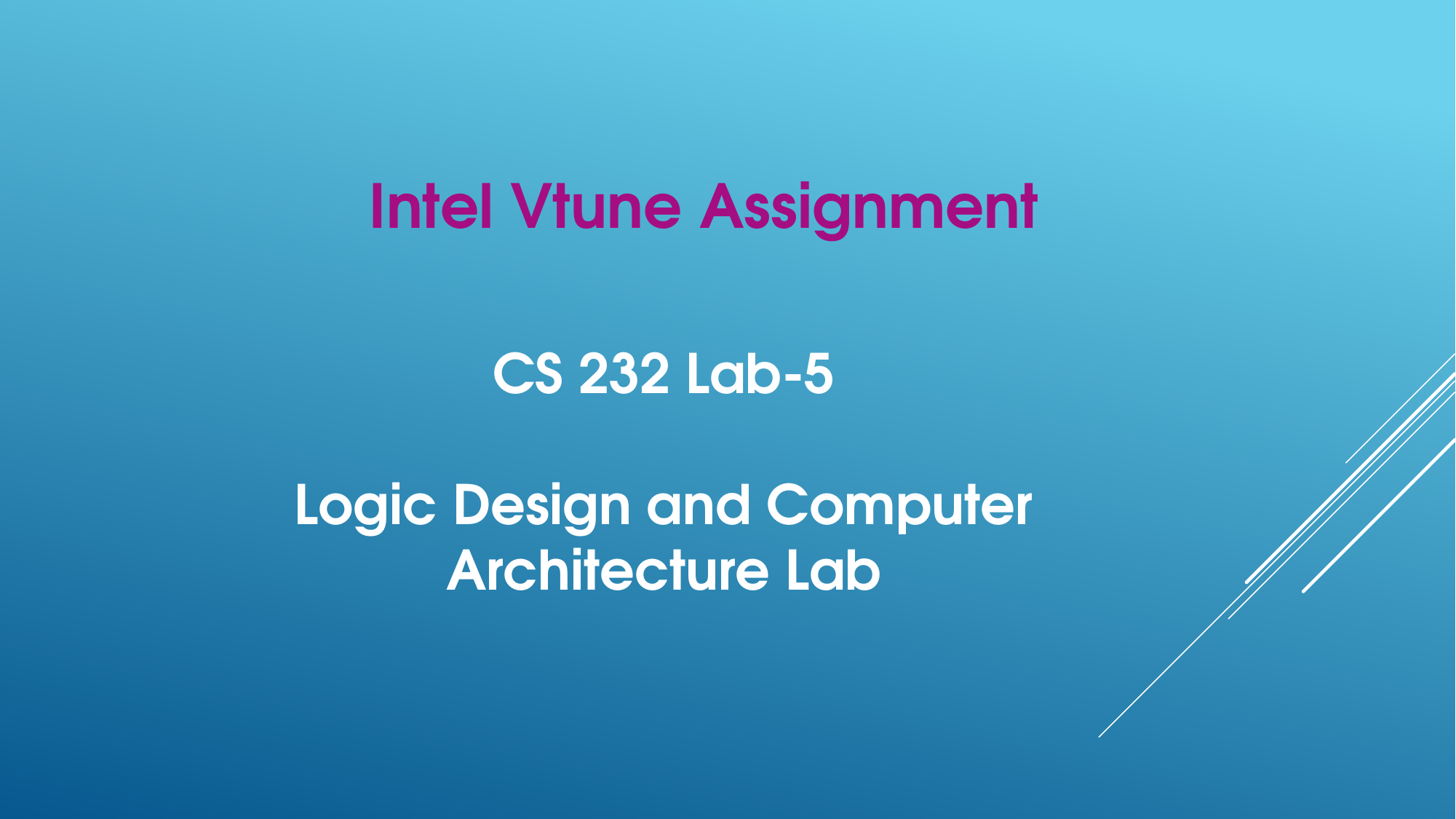

Intel Vtune Assignment
CS 232 Lab-5

Logic Design and Computer Architecture Lab